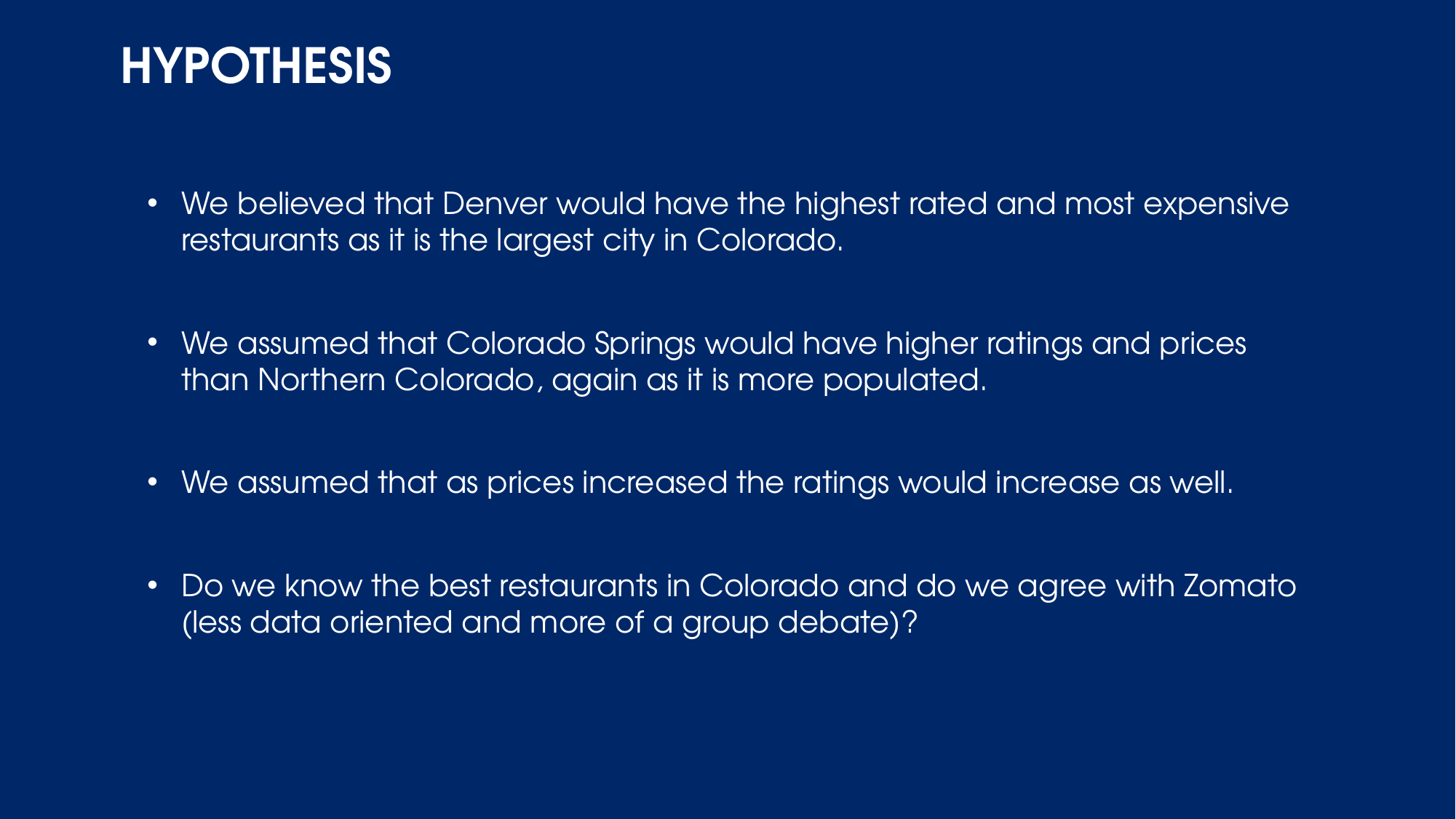

# Hypothesis
We believed that Denver would have the highest rated and most expensive restaurants as it is the largest city in Colorado.

We assumed that Colorado Springs would have higher ratings and prices than Northern Colorado, again as it is more populated.

We assumed that as prices increased the ratings would increase as well.

Do we know the best restaurants in Colorado and do we agree with Zomato (less data oriented and more of a group debate)?